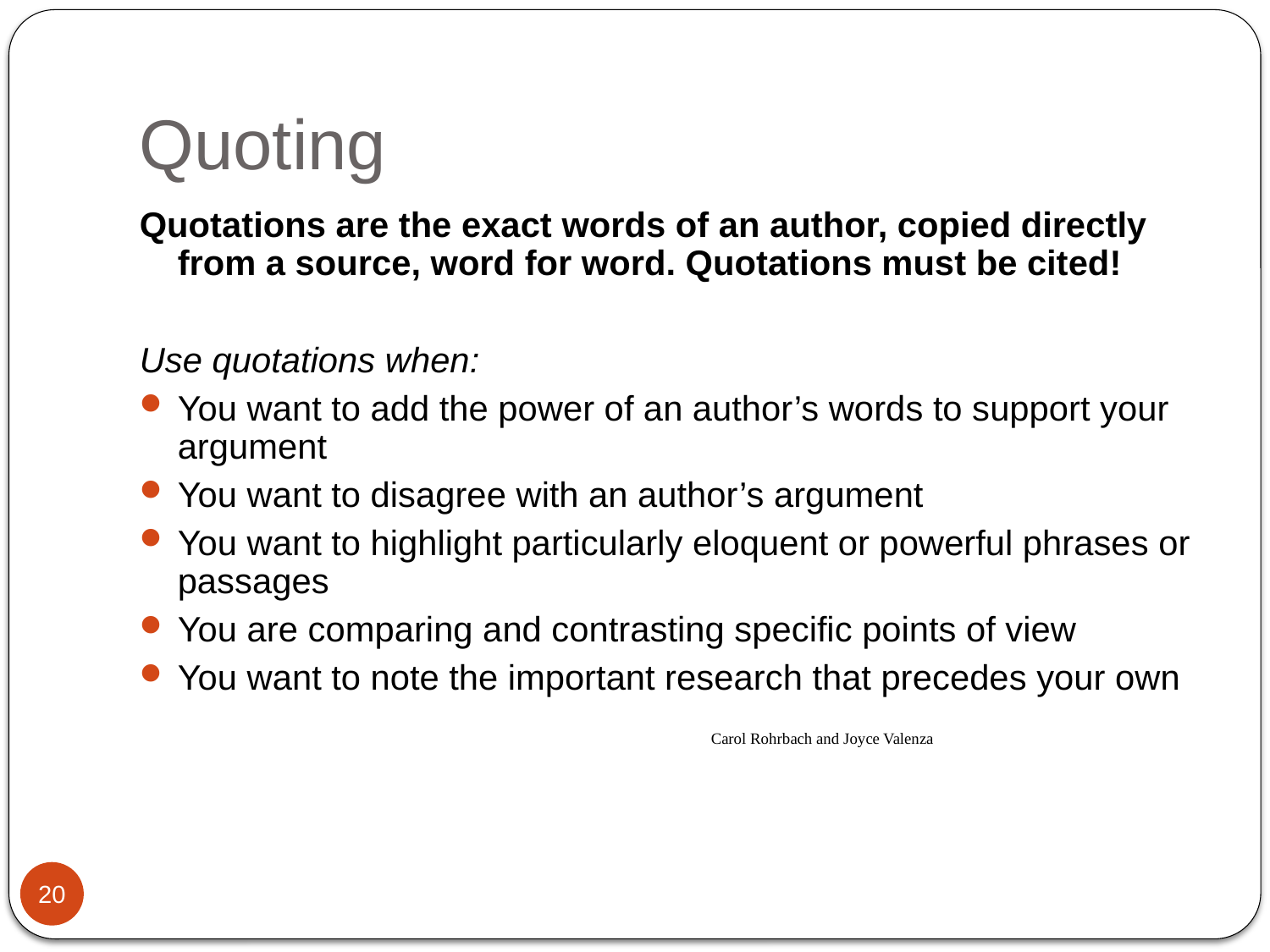

# Quoting
Quotations are the exact words of an author, copied directly from a source, word for word. Quotations must be cited!

Use quotations when:
You want to add the power of an author’s words to support your argument
You want to disagree with an author’s argument
You want to highlight particularly eloquent or powerful phrases or passages
You are comparing and contrasting specific points of view
You want to note the important research that precedes your own
				Carol Rohrbach and Joyce Valenza

20